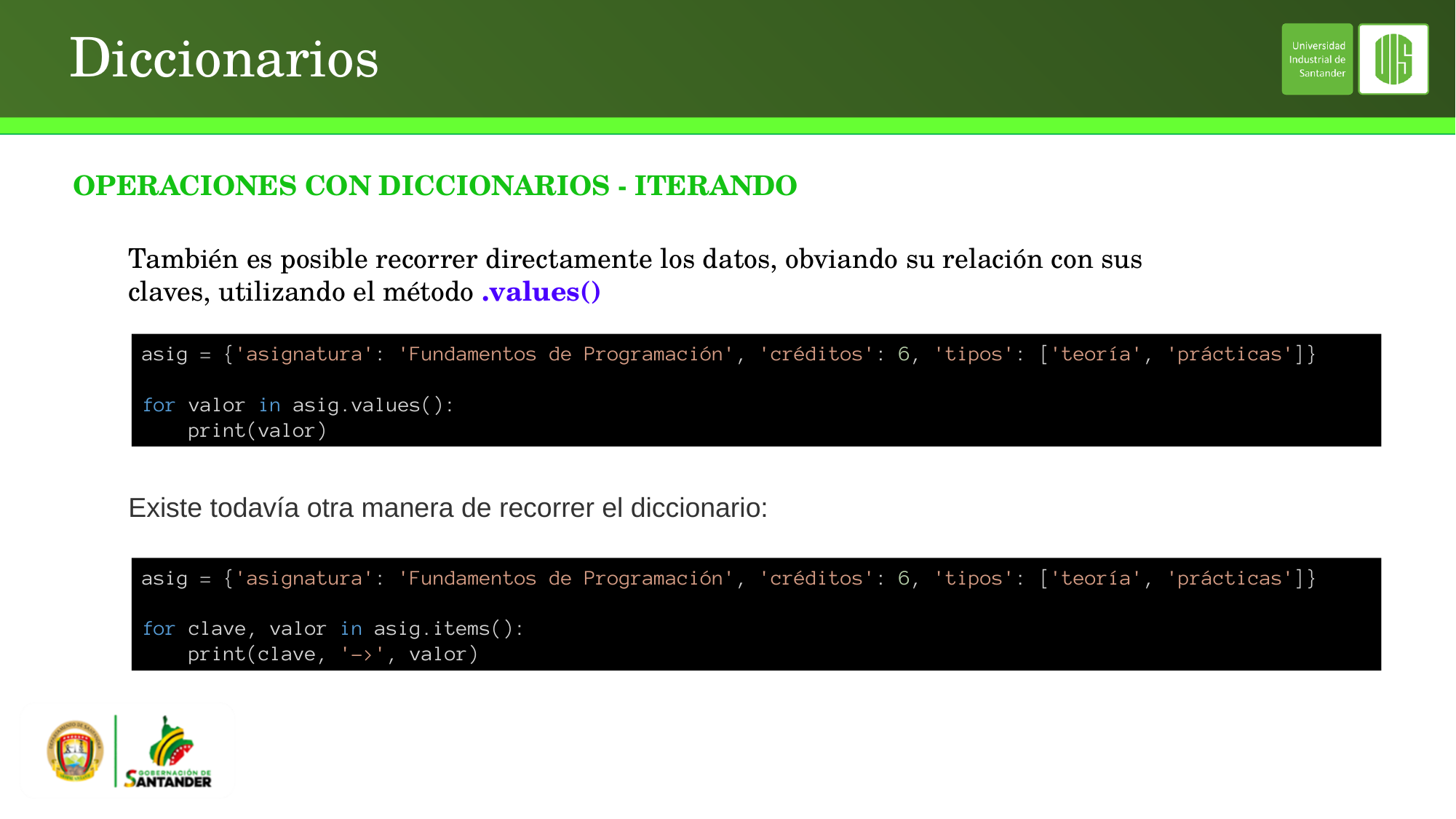

# Diccionarios
OPERACIONES CON DICCIONARIOS - ITERANDO
También es posible recorrer directamente los datos, obviando su relación con sus claves, utilizando el método .values()
asig = {'asignatura': 'Fundamentos de Programación', 'créditos': 6, 'tipos': ['teoría', 'prácticas']}
for valor in asig.values():
    print(valor)
Existe todavía otra manera de recorrer el diccionario:
asig = {'asignatura': 'Fundamentos de Programación', 'créditos': 6, 'tipos': ['teoría', 'prácticas']}
for clave, valor in asig.items():
    print(clave, '->', valor)